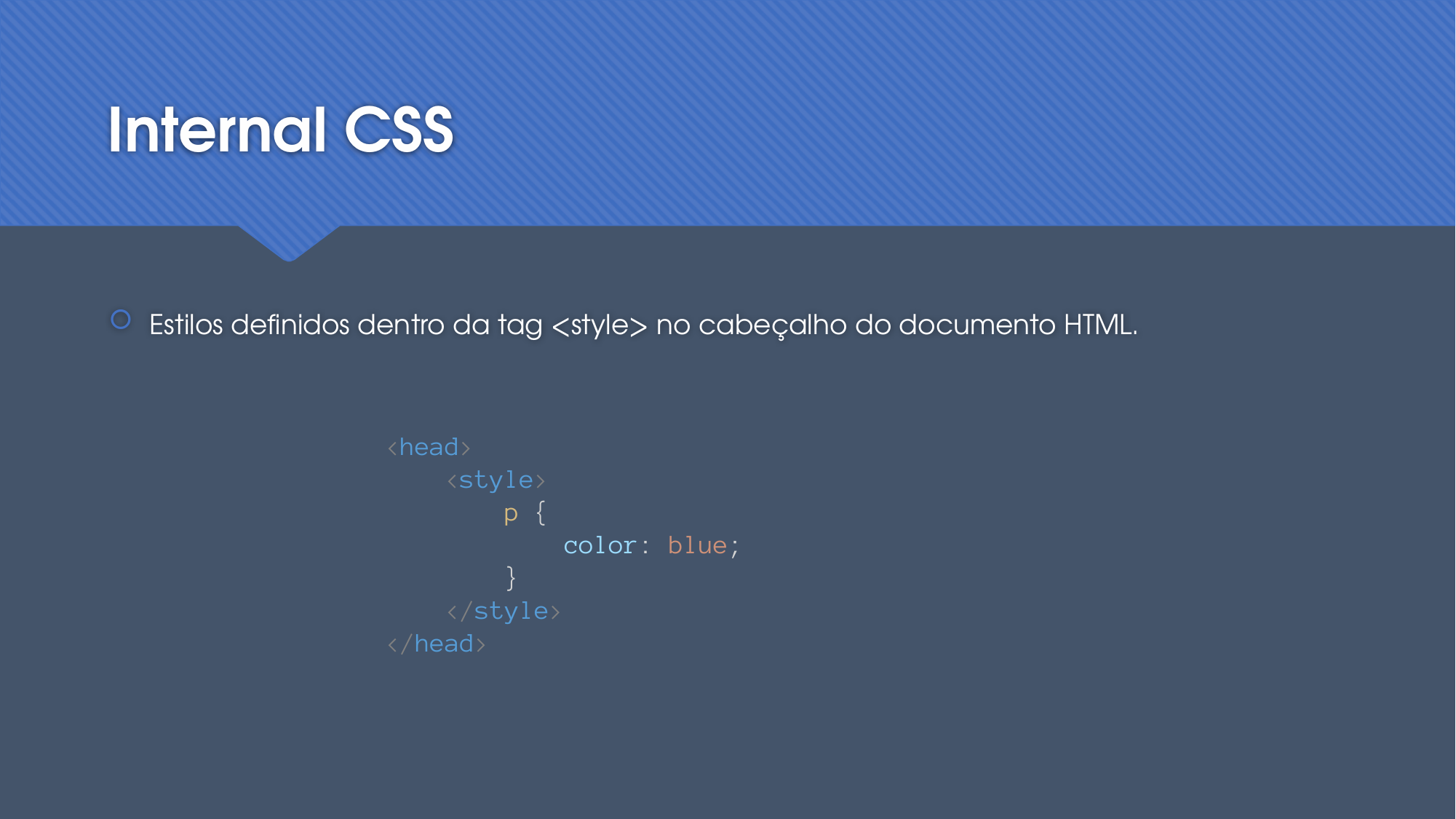

# Internal CSS
Estilos definidos dentro da tag <style> no cabeçalho do documento HTML.
<head>
    <style>
        p {
            color: blue;
        }
    </style>
</head>